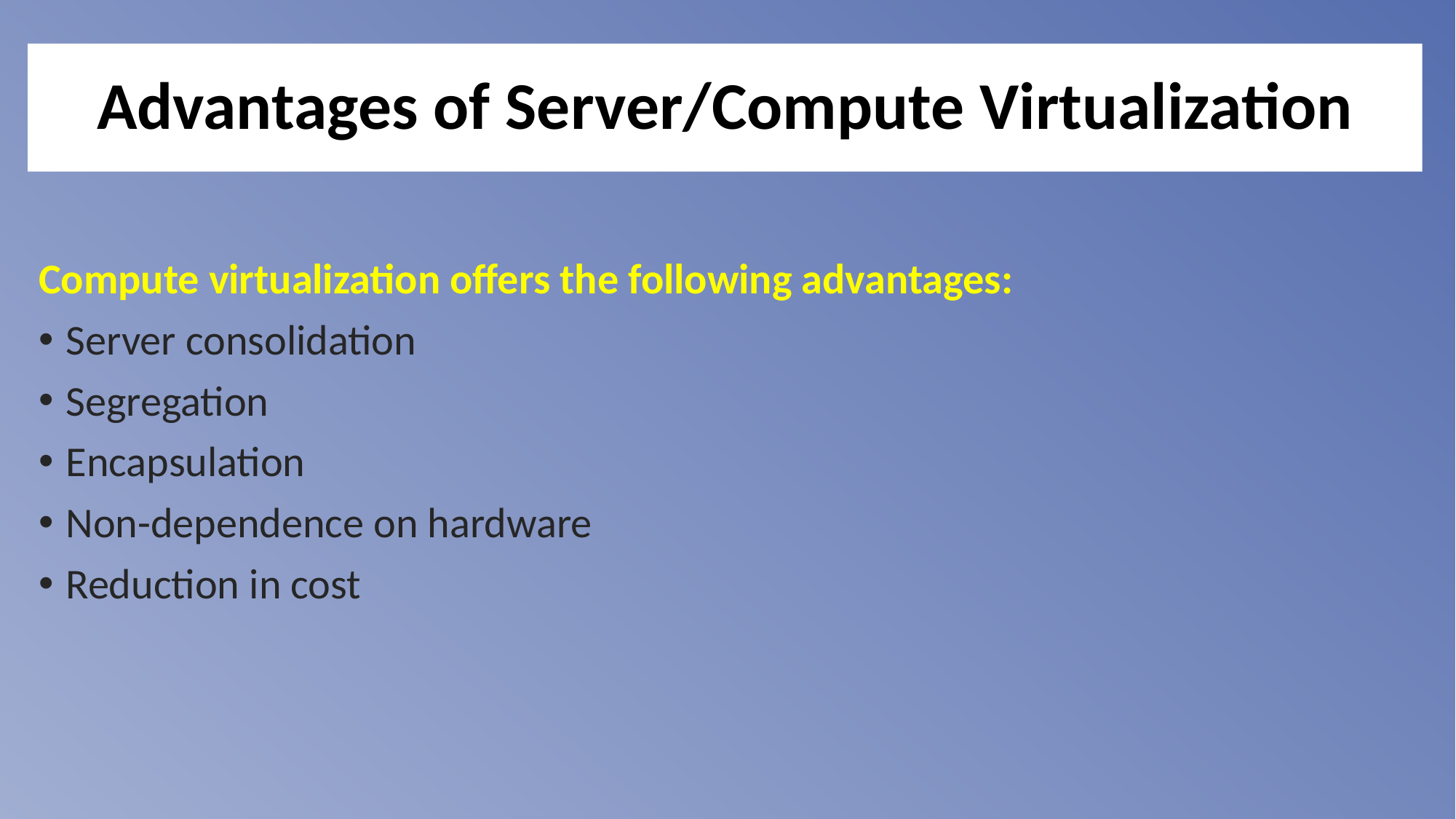

# Advantages of Server/Compute Virtualization

Compute virtualization offers the following advantages:
Server consolidation
Segregation
Encapsulation
Non-dependence on hardware
Reduction in cost